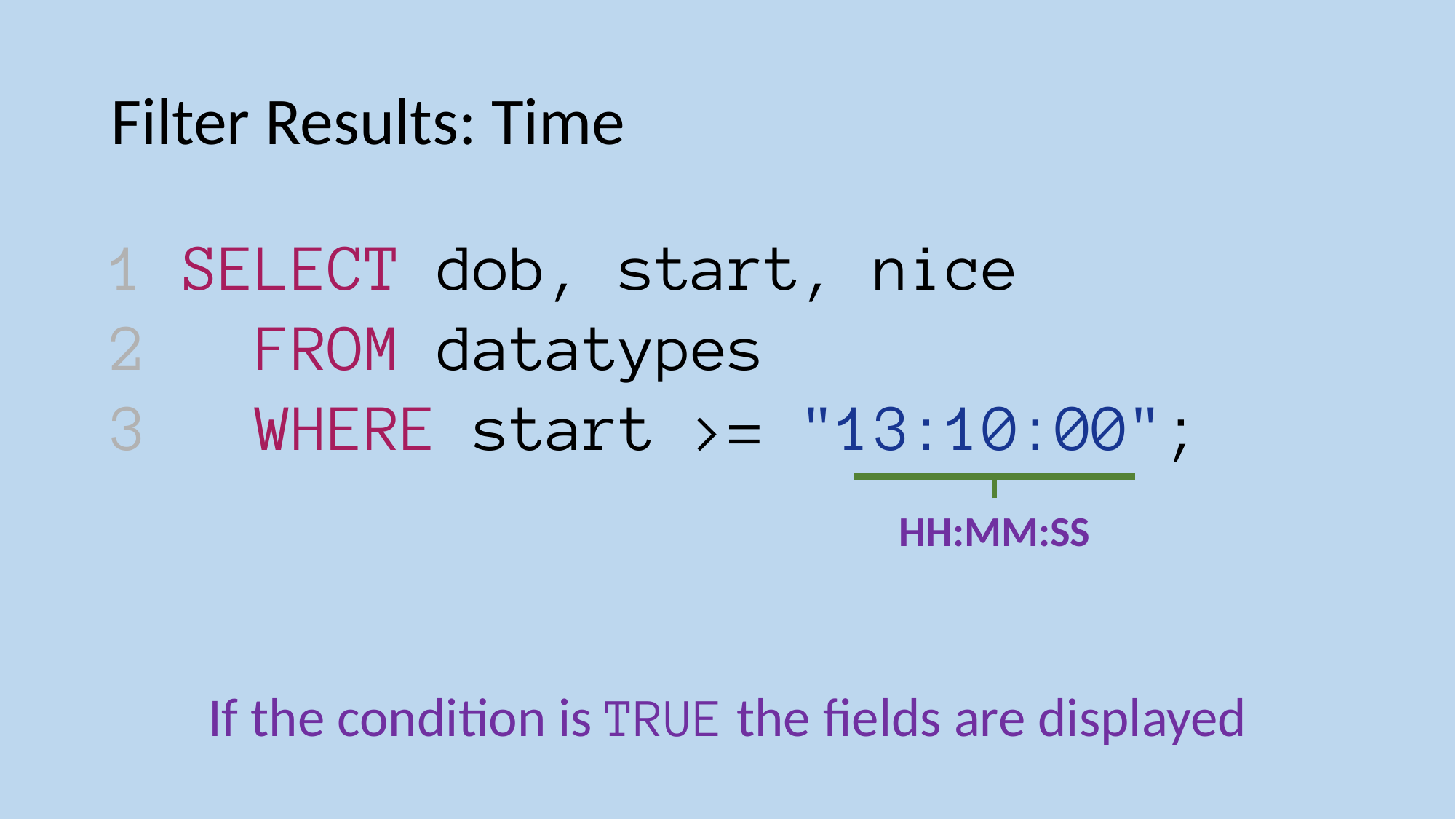

# Filter Results: Time
1 SELECT dob, start, nice
2   FROM datatypes
3   WHERE start >= "13:10:00";
HH:MM:SS
If the condition is TRUE the fields are displayed